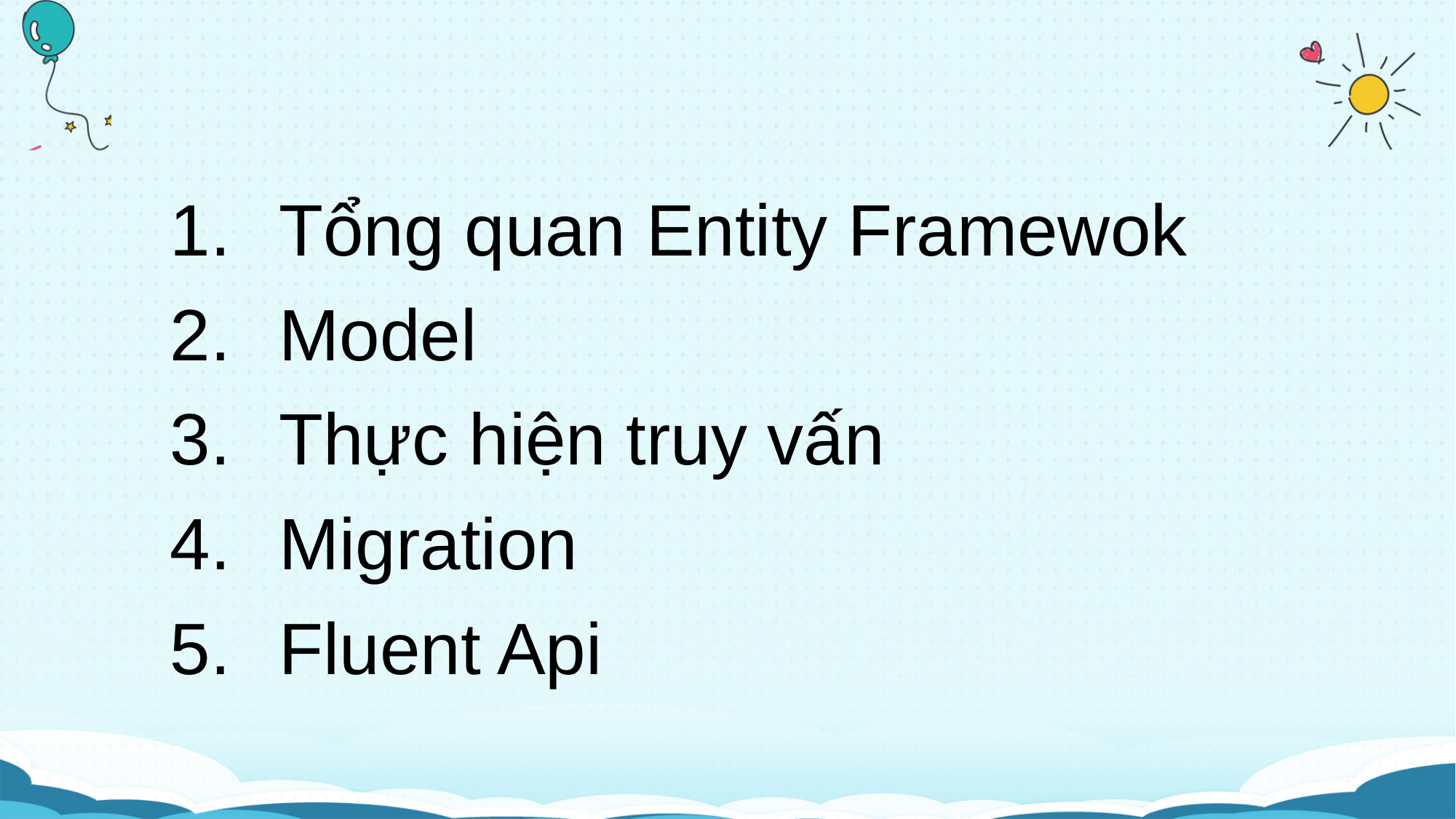

Tổng quan Entity Framewok
Model
Thực hiện truy vấn
Migration
Fluent Api